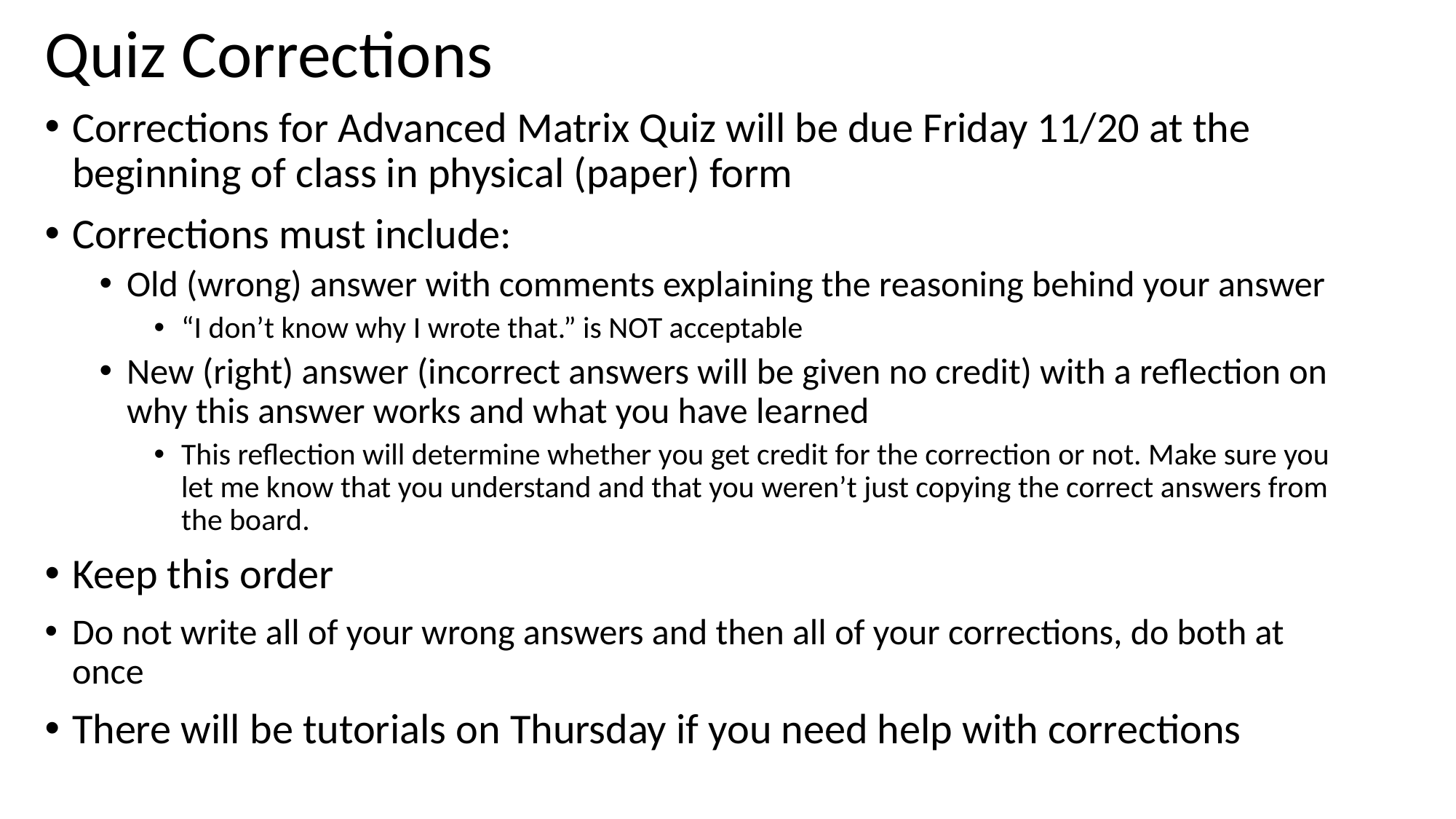

# Quiz Corrections
Corrections for Advanced Matrix Quiz will be due Friday 11/20 at the beginning of class in physical (paper) form
Corrections must include:
Old (wrong) answer with comments explaining the reasoning behind your answer
“I don’t know why I wrote that.” is NOT acceptable
New (right) answer (incorrect answers will be given no credit) with a reflection on why this answer works and what you have learned
This reflection will determine whether you get credit for the correction or not. Make sure you let me know that you understand and that you weren’t just copying the correct answers from the board.
Keep this order
Do not write all of your wrong answers and then all of your corrections, do both at once
There will be tutorials on Thursday if you need help with corrections